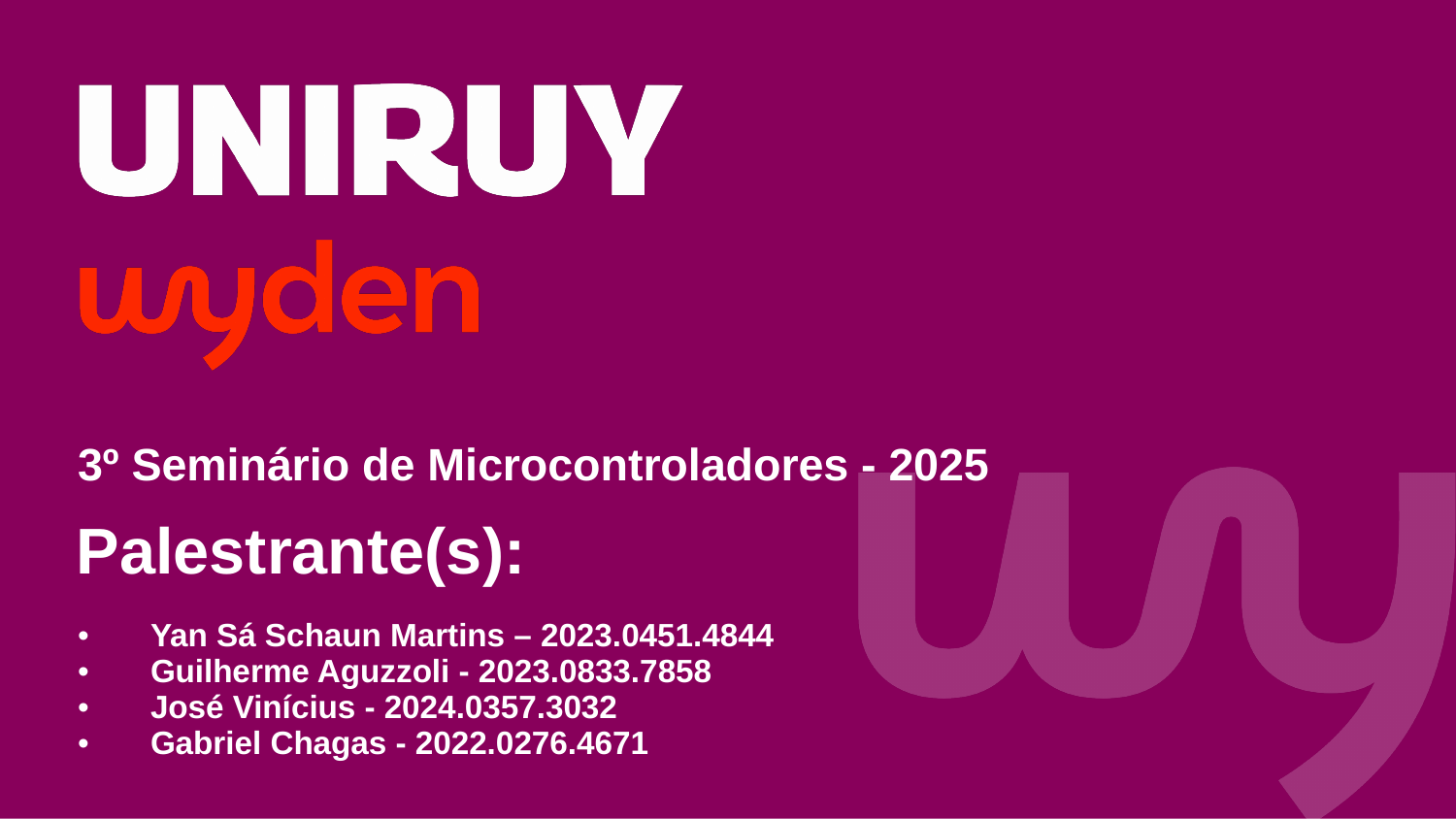

3º Seminário de Microcontroladores - 2025
Palestrante(s):
Yan Sá Schaun Martins – 2023.0451.4844
Guilherme Aguzzoli - 2023.0833.7858
José Vinícius - 2024.0357.3032
Gabriel Chagas - 2022.0276.4671